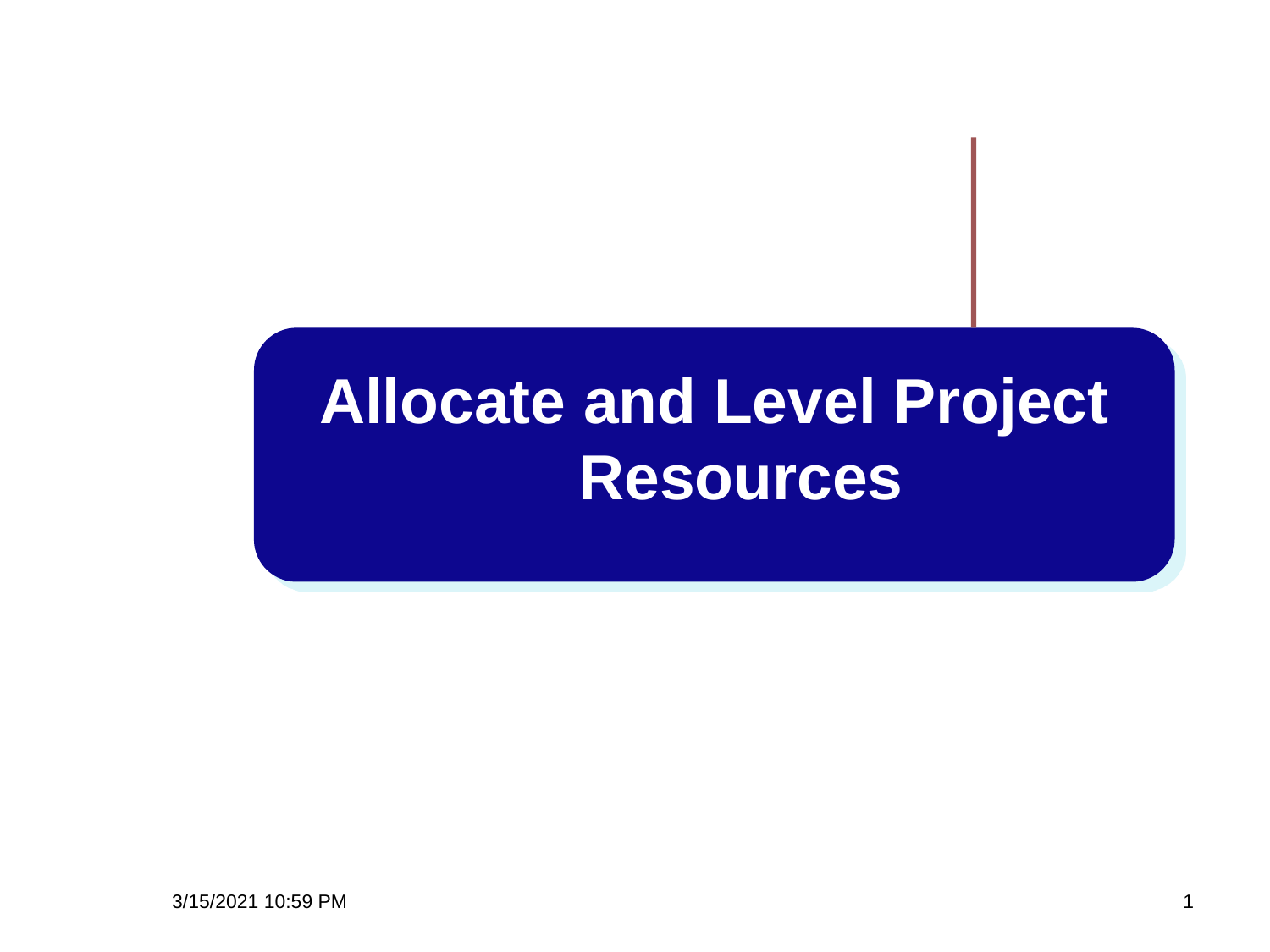

Allocate and Level Project Resources
3/15/2021 10:59 PM
1